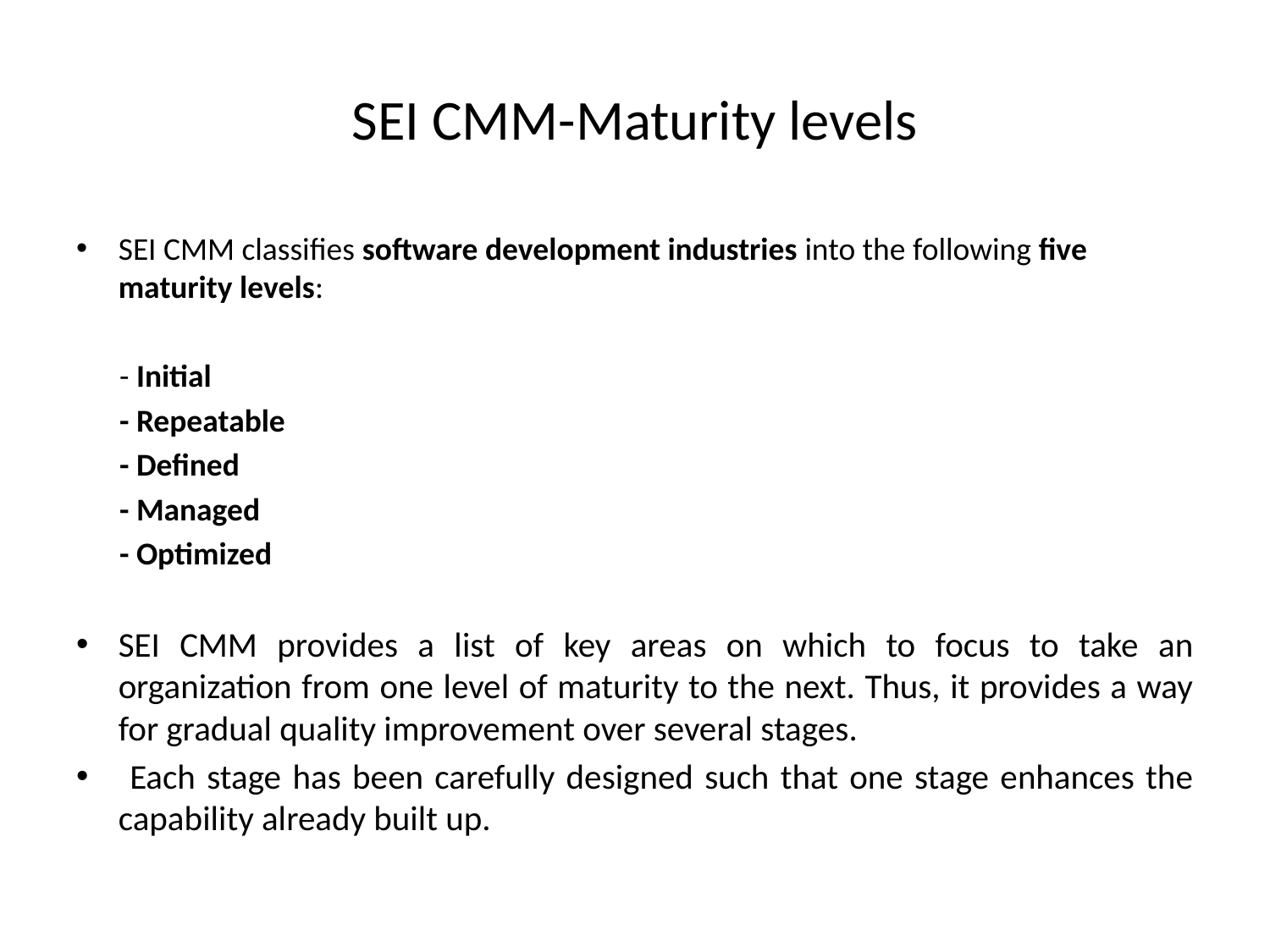

# SEI CMM-Maturity levels
SEI CMM classifies software development industries into the following five maturity levels:

      - Initial
      - Repeatable
      - Defined
      - Managed
      - Optimized

SEI CMM provides a list of key areas on which to focus to take an organization from one level of maturity to the next. Thus, it provides a way for gradual quality improvement over several stages.
 Each stage has been carefully designed such that one stage enhances the capability already built up.